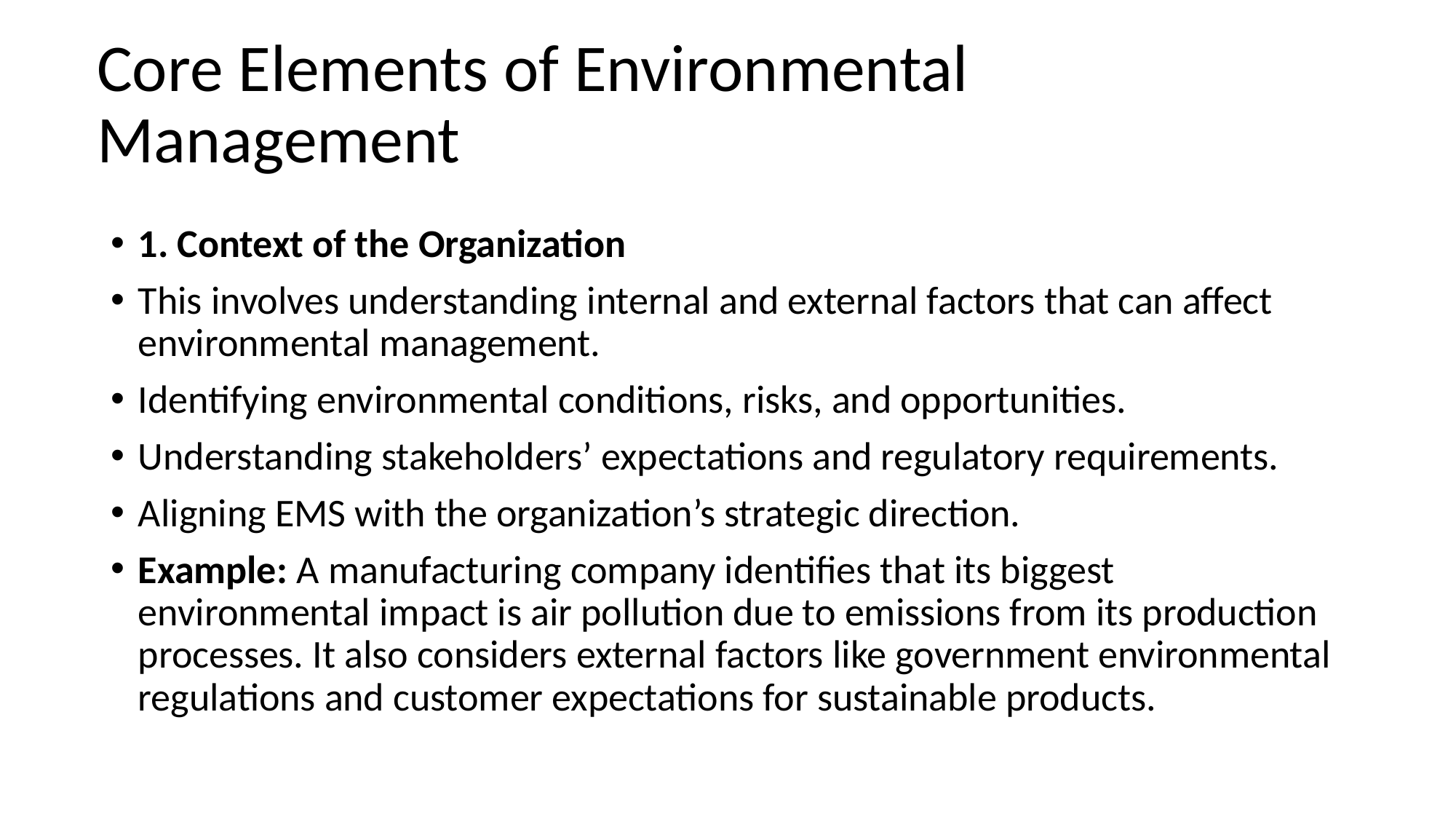

# Core Elements of Environmental Management
1. Context of the Organization
This involves understanding internal and external factors that can affect environmental management.
Identifying environmental conditions, risks, and opportunities.
Understanding stakeholders’ expectations and regulatory requirements.
Aligning EMS with the organization’s strategic direction.
Example: A manufacturing company identifies that its biggest environmental impact is air pollution due to emissions from its production processes. It also considers external factors like government environmental regulations and customer expectations for sustainable products.